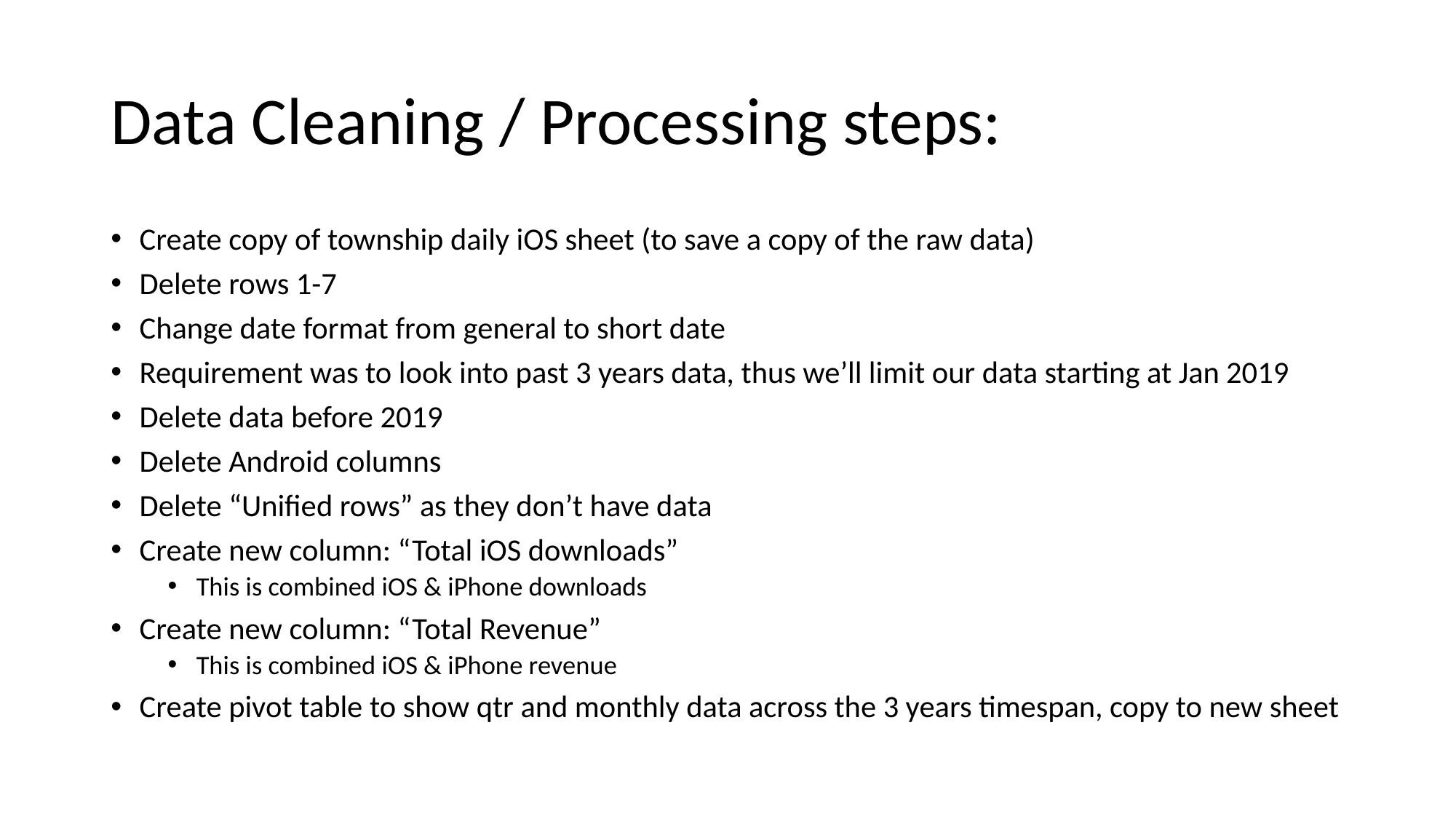

# Data Cleaning / Processing steps:
Create copy of township daily iOS sheet (to save a copy of the raw data)
Delete rows 1-7
Change date format from general to short date
Requirement was to look into past 3 years data, thus we’ll limit our data starting at Jan 2019
Delete data before 2019
Delete Android columns
Delete “Unified rows” as they don’t have data
Create new column: “Total iOS downloads”
This is combined iOS & iPhone downloads
Create new column: “Total Revenue”
This is combined iOS & iPhone revenue
Create pivot table to show qtr and monthly data across the 3 years timespan, copy to new sheet